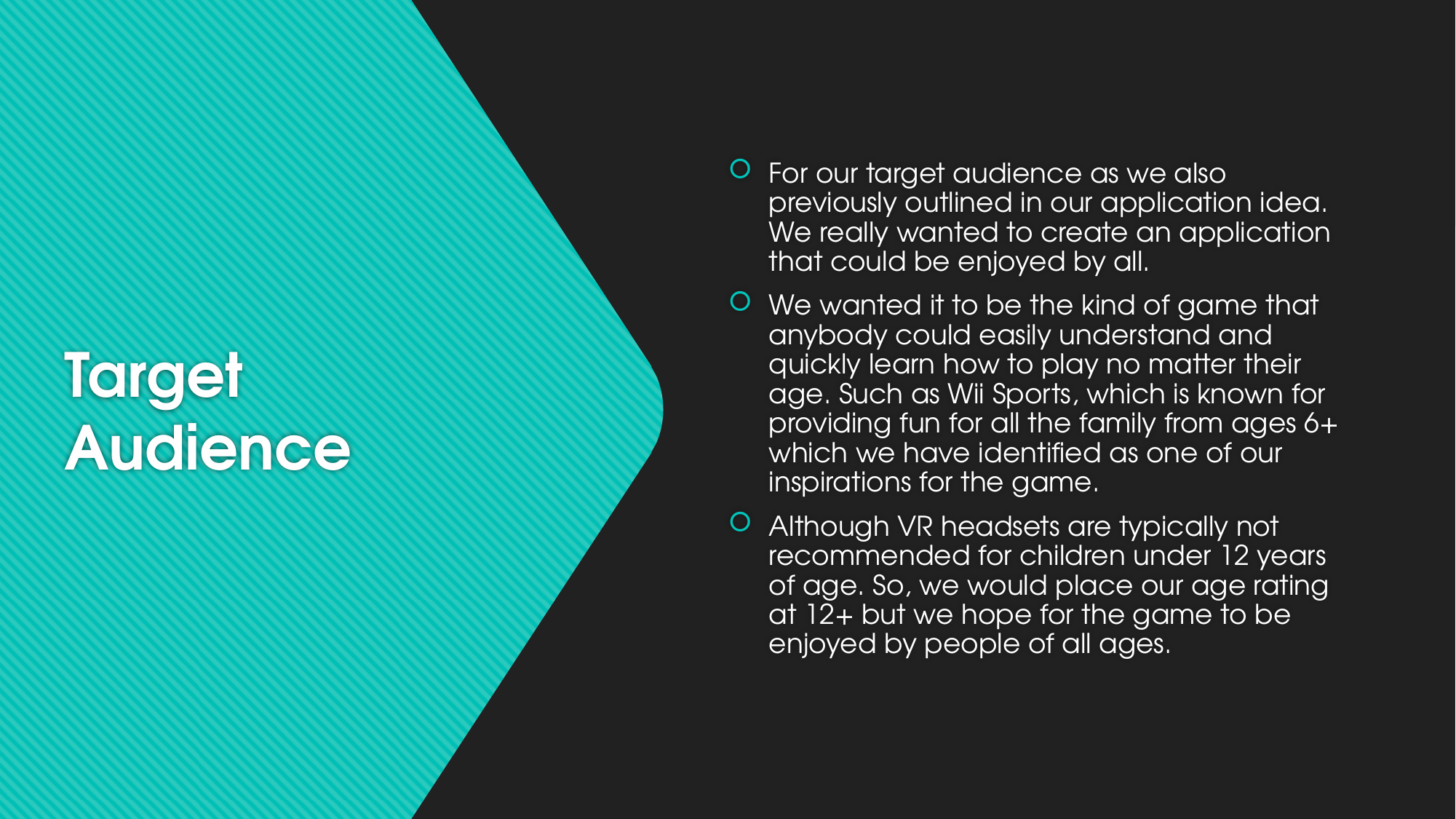

For our target audience as we also previously outlined in our application idea. We really wanted to create an application that could be enjoyed by all.
We wanted it to be the kind of game that anybody could easily understand and quickly learn how to play no matter their age. Such as Wii Sports, which is known for providing fun for all the family from ages 6+ which we have identified as one of our inspirations for the game.
Although VR headsets are typically not recommended for children under 12 years of age. So, we would place our age rating at 12+ but we hope for the game to be enjoyed by people of all ages.
# Target Audience